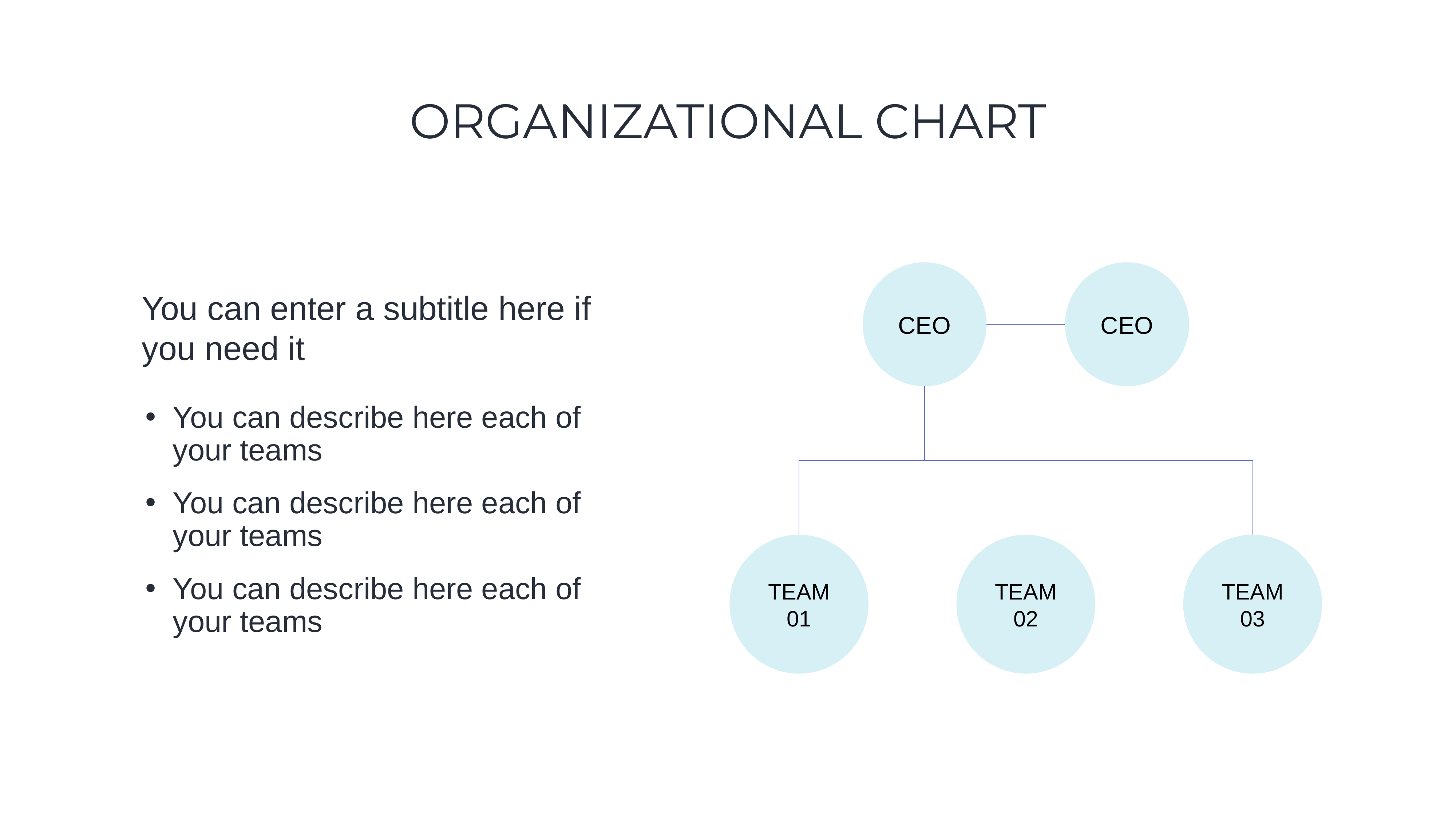

# ORGANIZATIONAL CHART
CEO
CEO
You can enter a subtitle here if you need it

You can describe here each of your teams
You can describe here each of your teams
You can describe here each of your teams
TEAM
01
TEAM
02
TEAM
03